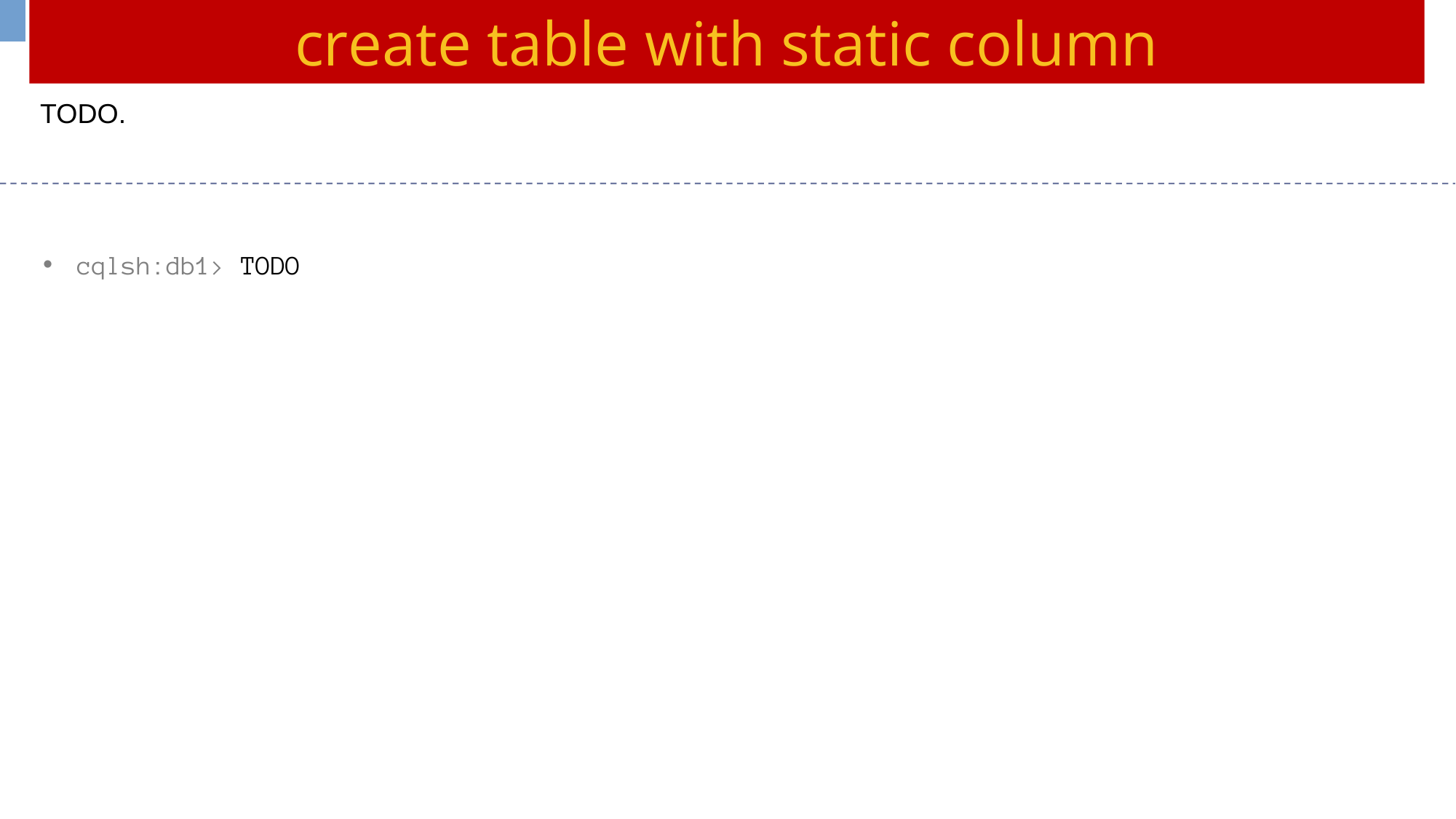

create table with static column
TODO.

cqlsh:db1> TODO